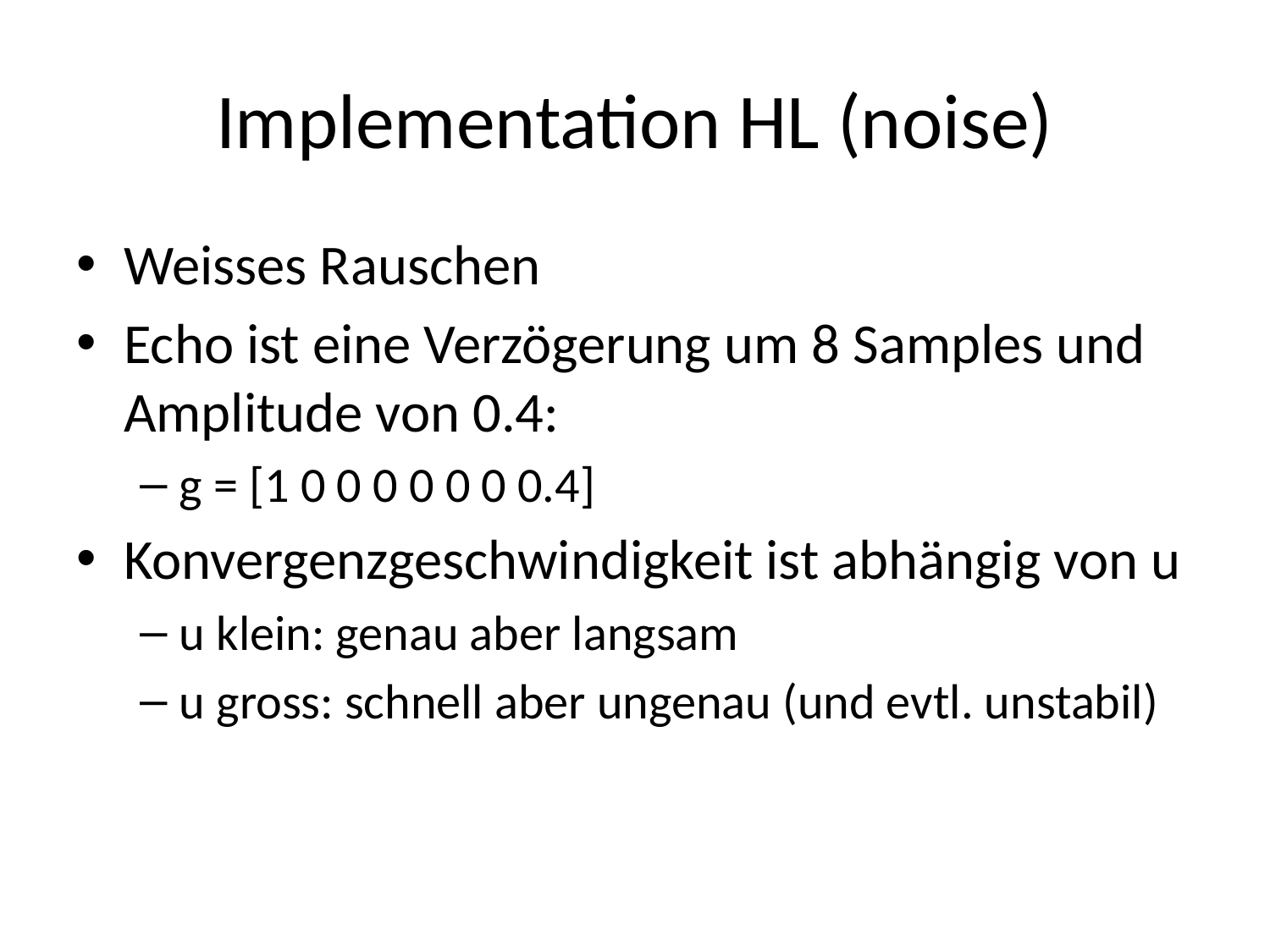

# Implementation HL (noise)
Weisses Rauschen
Echo ist eine Verzögerung um 8 Samples und Amplitude von 0.4:
g = [1 0 0 0 0 0 0 0.4]
Konvergenzgeschwindigkeit ist abhängig von u
u klein: genau aber langsam
u gross: schnell aber ungenau (und evtl. unstabil)